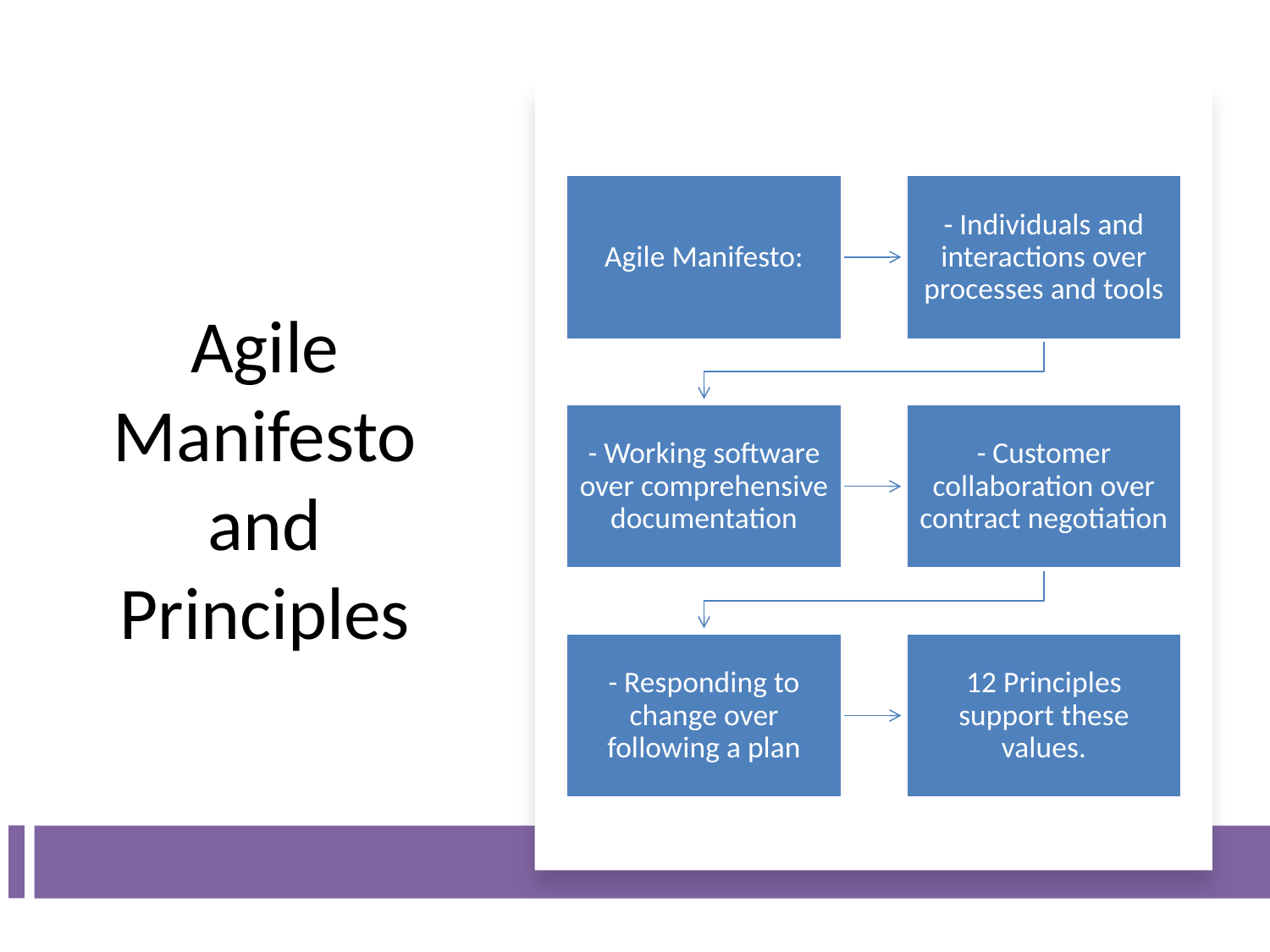

Agile Manifesto:

- Individuals and interactions over processes and tools

- Working software over comprehensive documentation

- Customer collaboration over contract negotiation

- Responding to change over following a plan
12 Principles support these values.
# Agile Manifesto and Principles